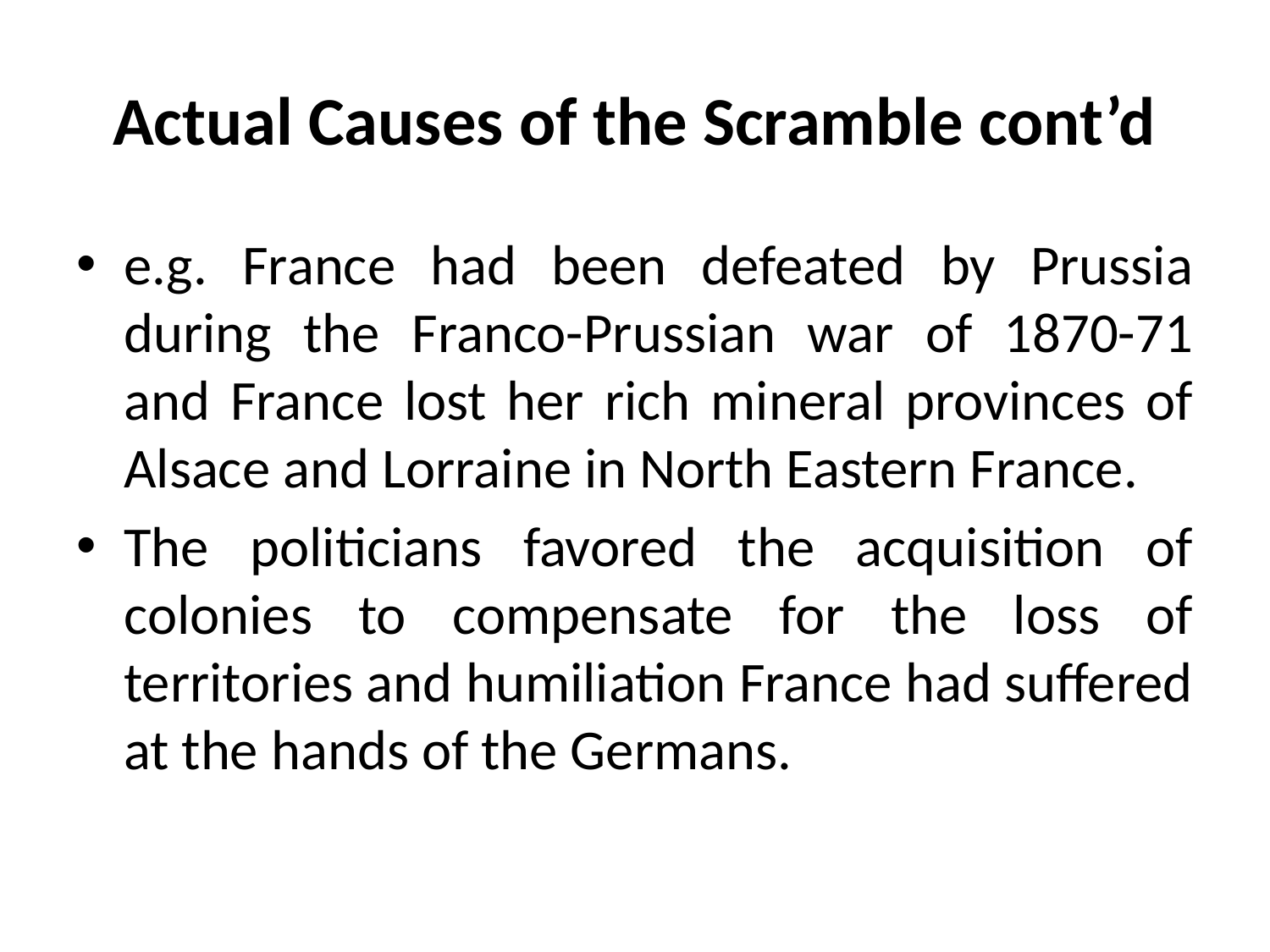

# Actual Causes of the Scramble cont’d
e.g. France had been defeated by Prussia during the Franco-Prussian war of 1870-71 and France lost her rich mineral provinces of Alsace and Lorraine in North Eastern France.
The politicians favored the acquisition of colonies to compensate for the loss of territories and humiliation France had suffered at the hands of the Germans.